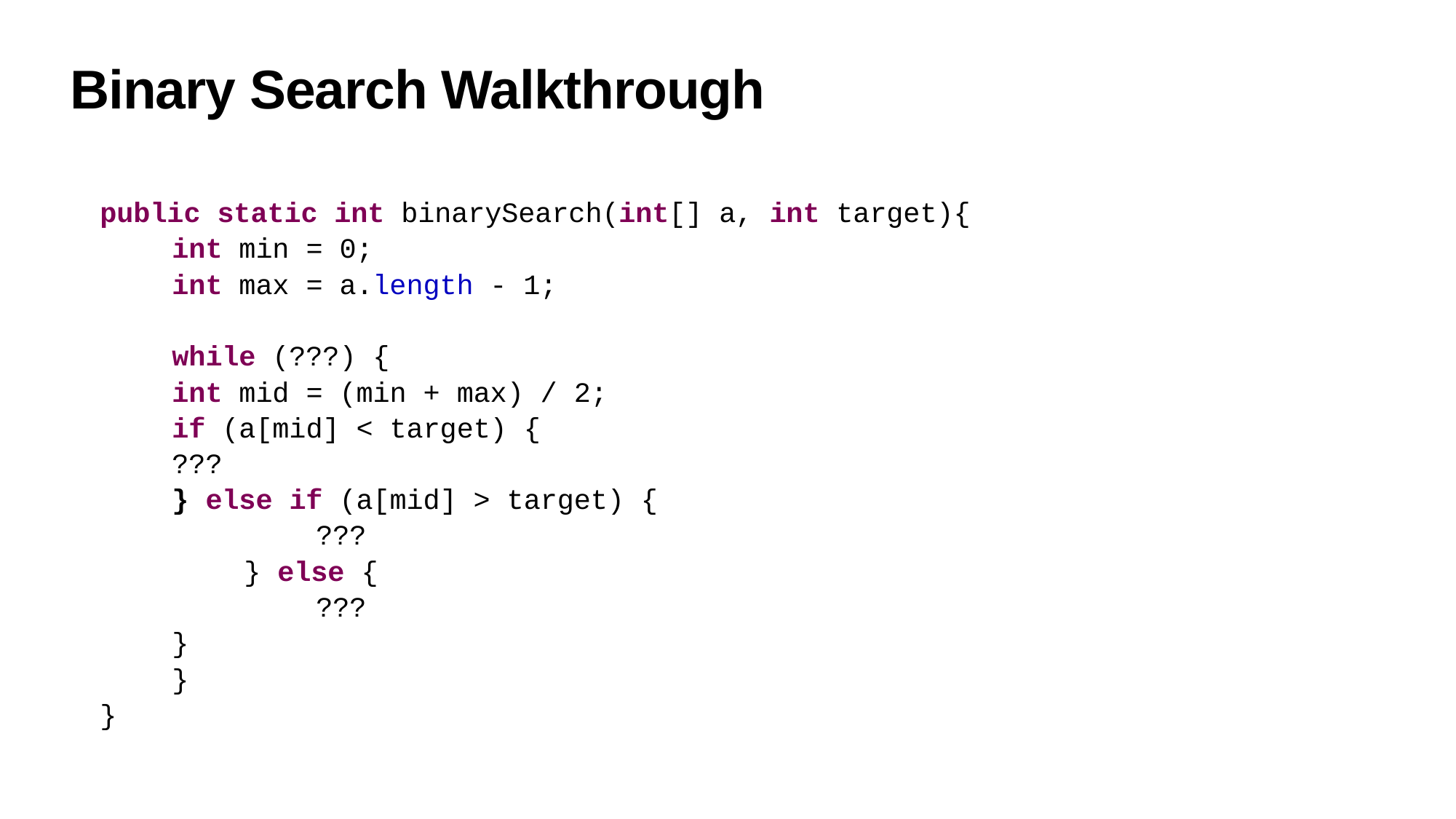

# Binary Search Walkthrough
public static int binarySearch(int[] a, int target){
	int min = 0;
	int max = a.length - 1;

	while (???) {
		int mid = (min + max) / 2;
		if (a[mid] < target) {
			???
		} else if (a[mid] > target) {
          		???
      		} else {
          		???
    		}
	}
}